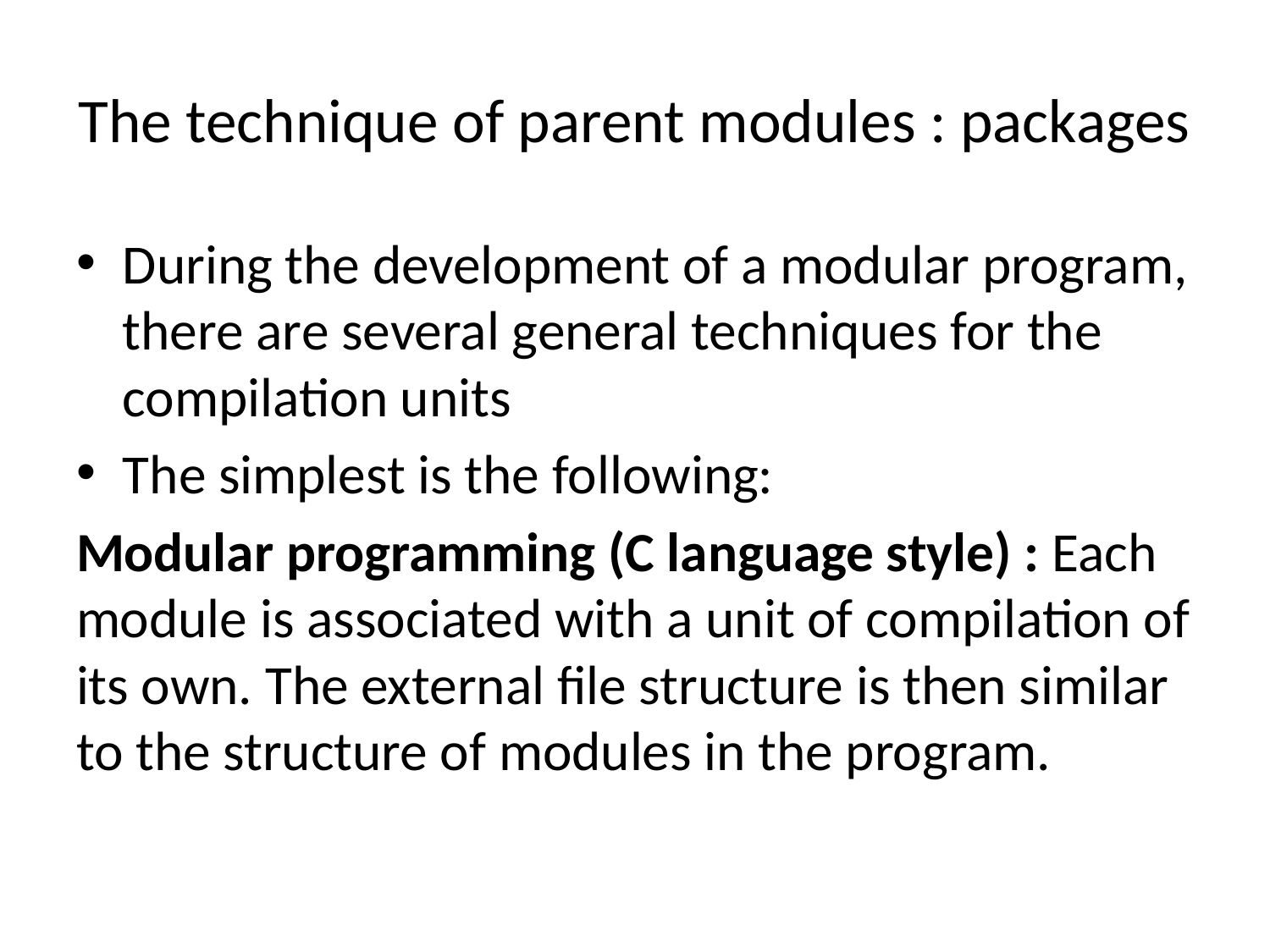

# The technique of parent modules : packages
During the development of a modular program, there are several general techniques for the compilation units
The simplest is the following:
Modular programming (C language style) : Each module is associated with a unit of compilation of its own. The external file structure is then similar to the structure of modules in the program.